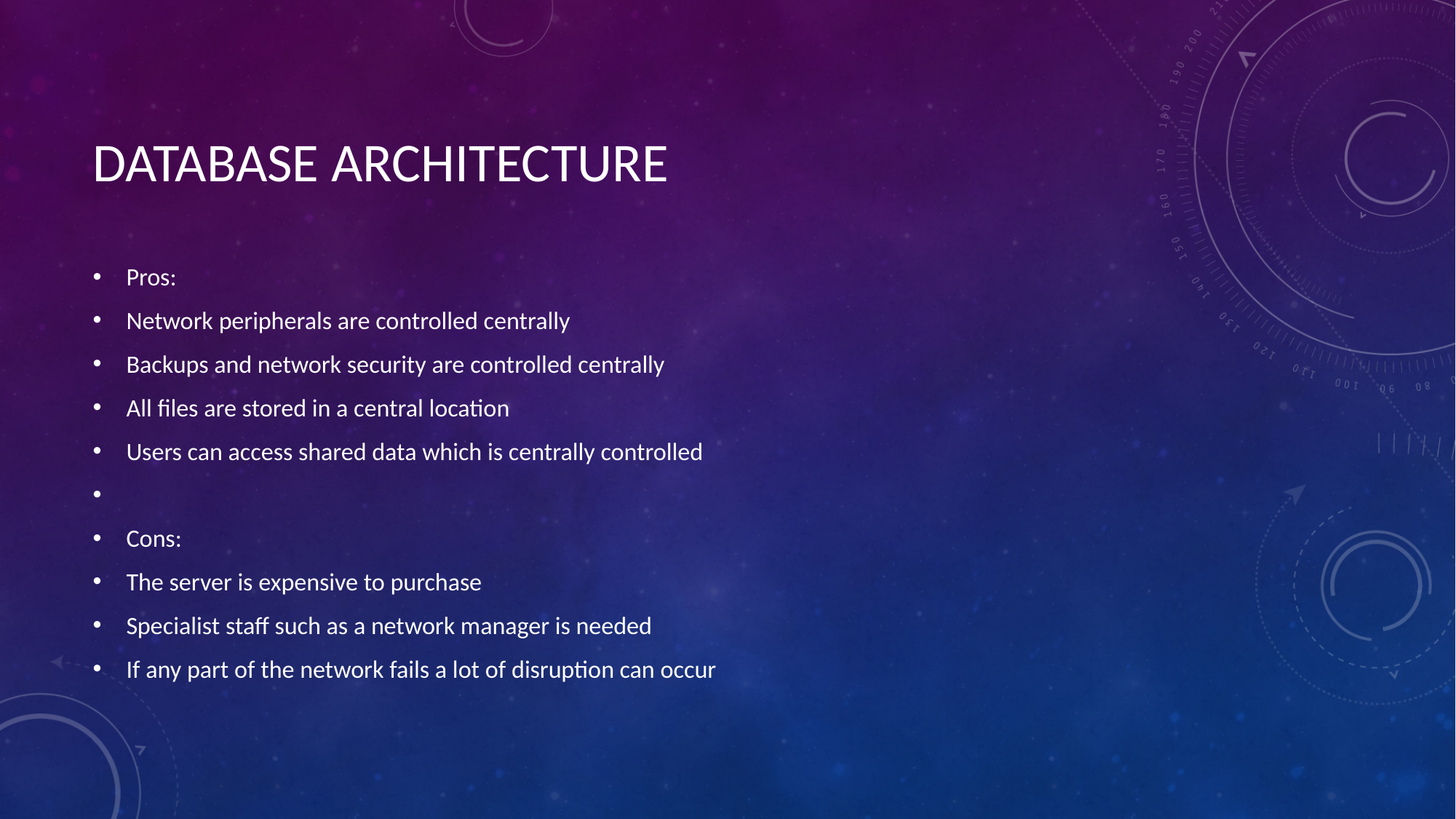

# Database architecture
Pros:
Network peripherals are controlled centrally
Backups and network security are controlled centrally
All files are stored in a central location
Users can access shared data which is centrally controlled

Cons:
The server is expensive to purchase
Specialist staff such as a network manager is needed
If any part of the network fails a lot of disruption can occur